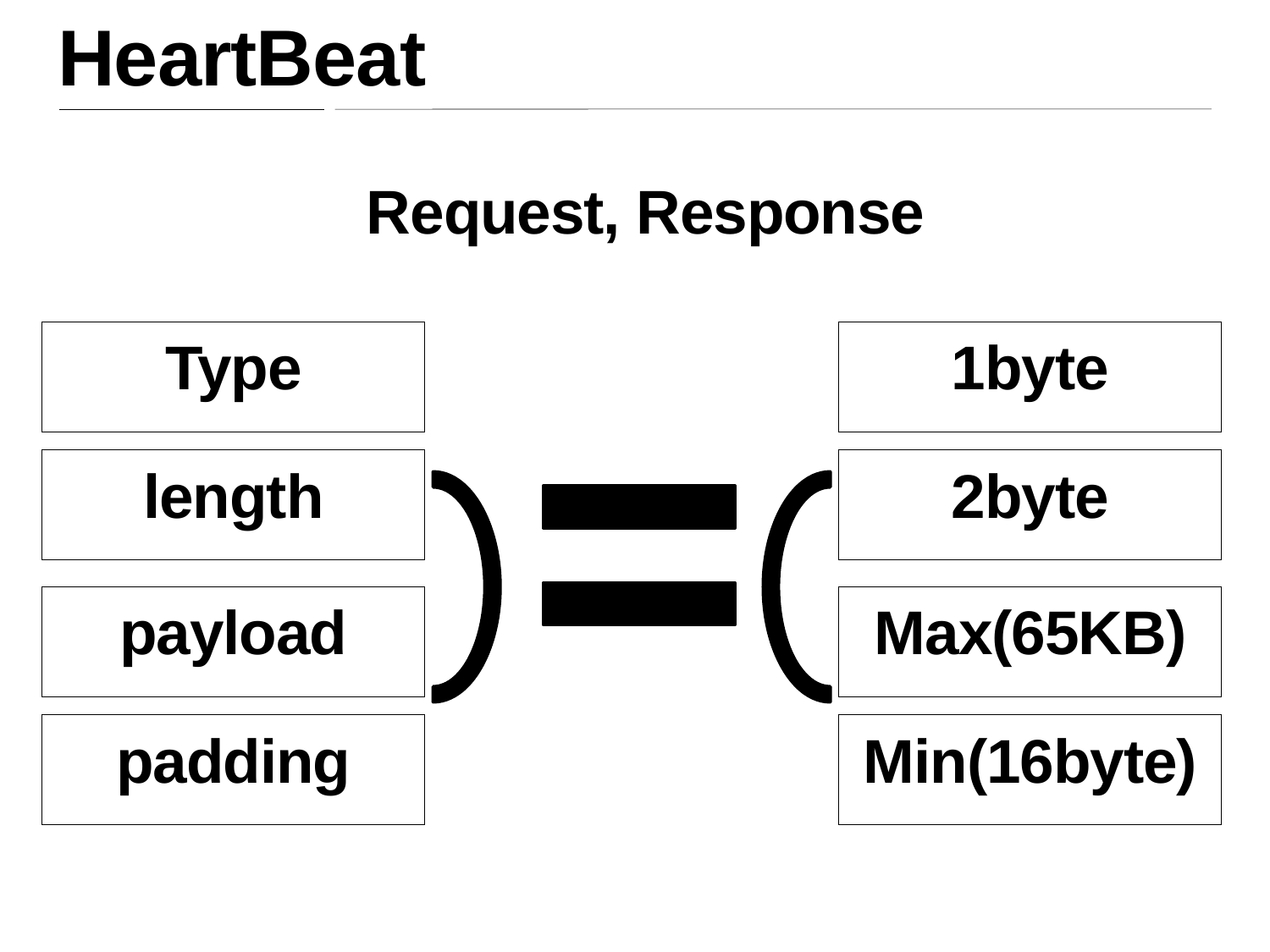

HeartBeat
Request, Response
Type
1byte
length
2byte

payload
Max(65KB)
padding
Min(16byte)